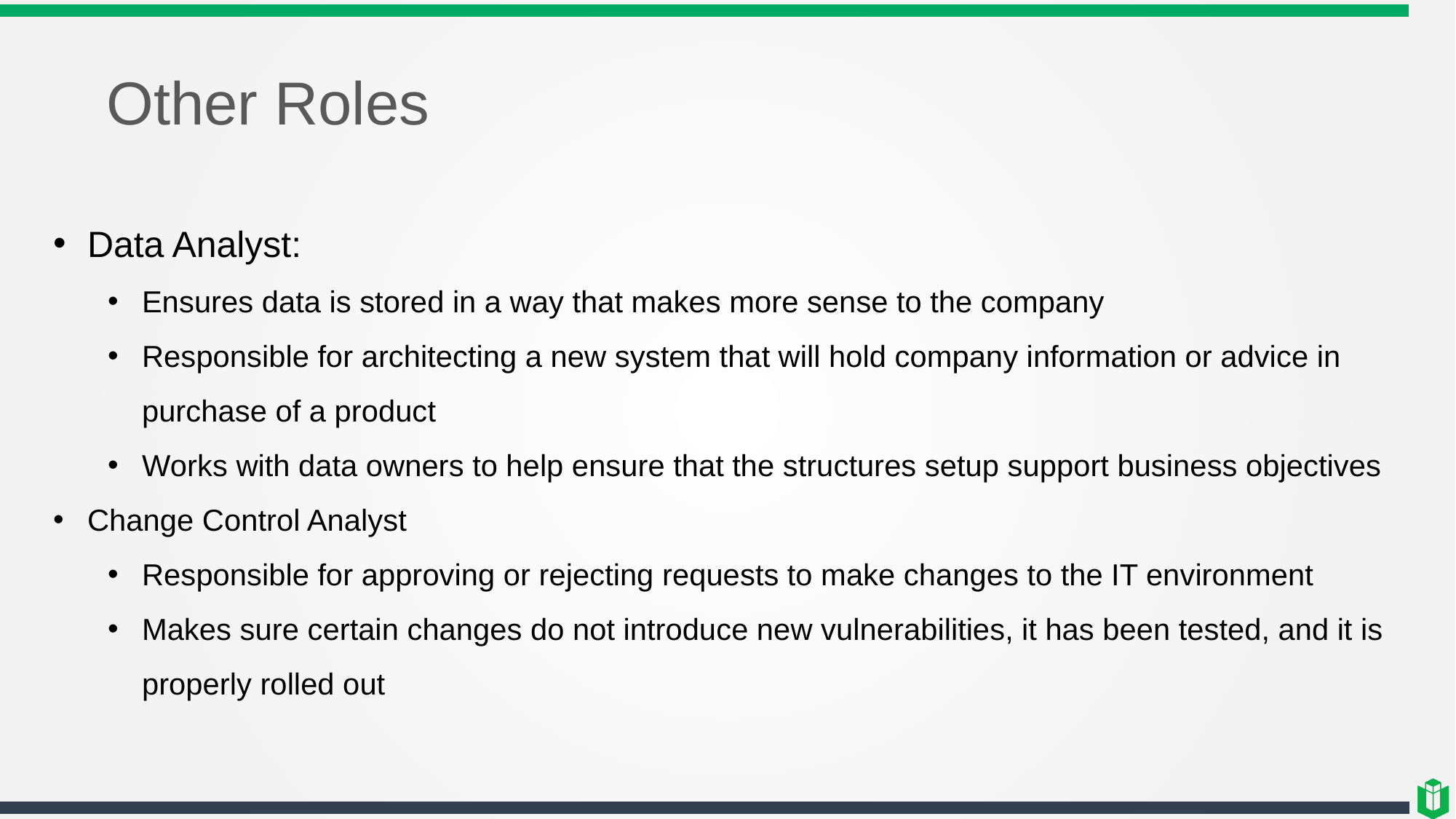

# Other Roles
Data Analyst:
Ensures data is stored in a way that makes more sense to the company
Responsible for architecting a new system that will hold company information or advice in purchase of a product
Works with data owners to help ensure that the structures setup support business objectives
Change Control Analyst
Responsible for approving or rejecting requests to make changes to the IT environment
Makes sure certain changes do not introduce new vulnerabilities, it has been tested, and it is properly rolled out